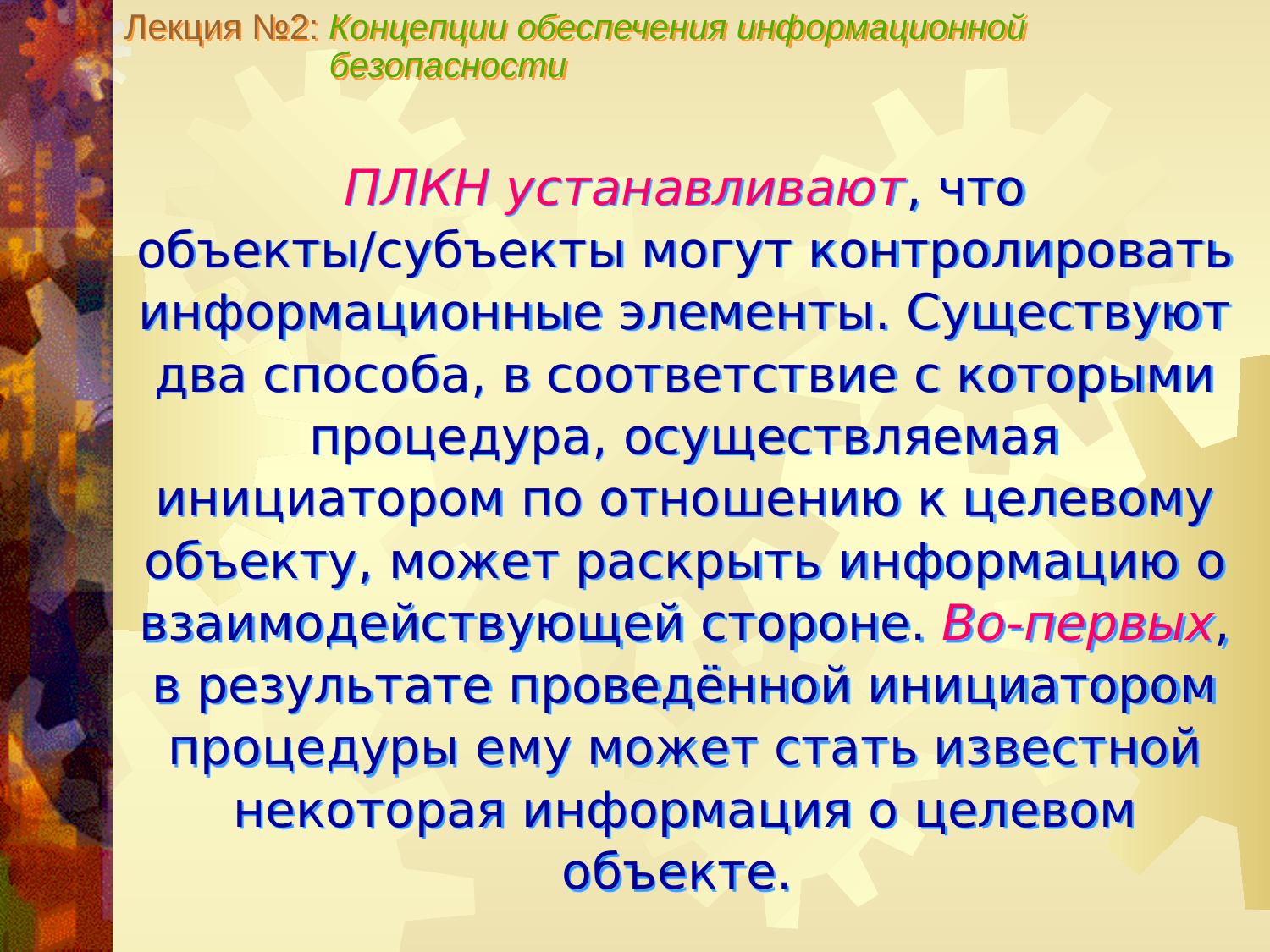

Лекция №2: Концепции обеспечения информационной
                       безопасности
ПЛКН устанавливают, что объекты/субъекты могут контролировать информационные элементы. Существуют два способа, в соответствие с которыми процедура, осуществляемая инициатором по отношению к целевому объекту, может раскрыть информацию о взаимодействующей стороне. Во-первых, в результате проведённой инициатором процедуры ему может стать известной некоторая информация о целевом объекте.